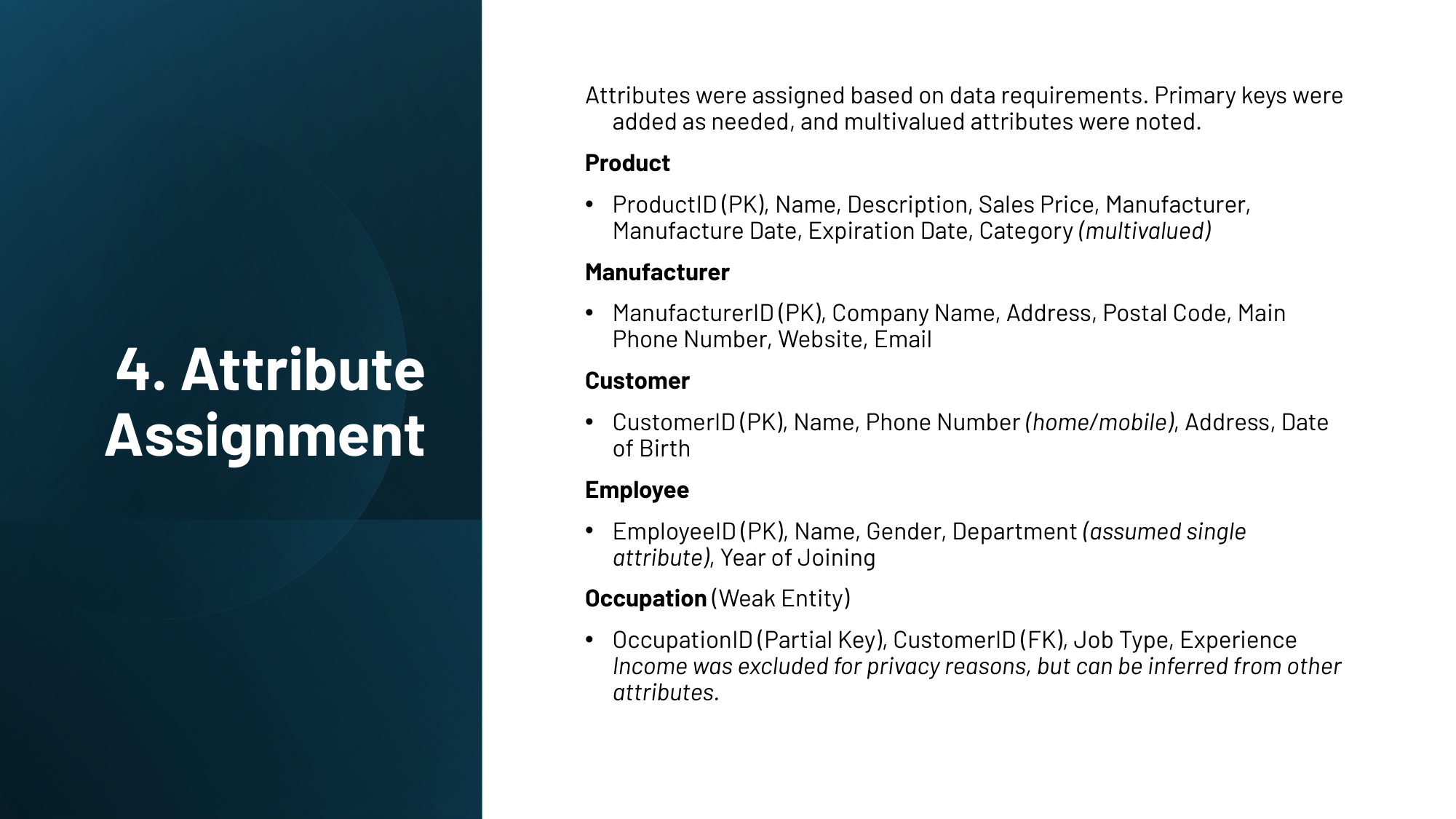

# 4. Attribute Assignment
Attributes were assigned based on data requirements. Primary keys were added as needed, and multivalued attributes were noted.
Product
ProductID (PK), Name, Description, Sales Price, Manufacturer, Manufacture Date, Expiration Date, Category (multivalued)
Manufacturer
ManufacturerID (PK), Company Name, Address, Postal Code, Main Phone Number, Website, Email
Customer
CustomerID (PK), Name, Phone Number (home/mobile), Address, Date of Birth
Employee
EmployeeID (PK), Name, Gender, Department (assumed single attribute), Year of Joining
Occupation (Weak Entity)
OccupationID (Partial Key), CustomerID (FK), Job Type, Experience
Income was excluded for privacy reasons, but can be inferred from other attributes.